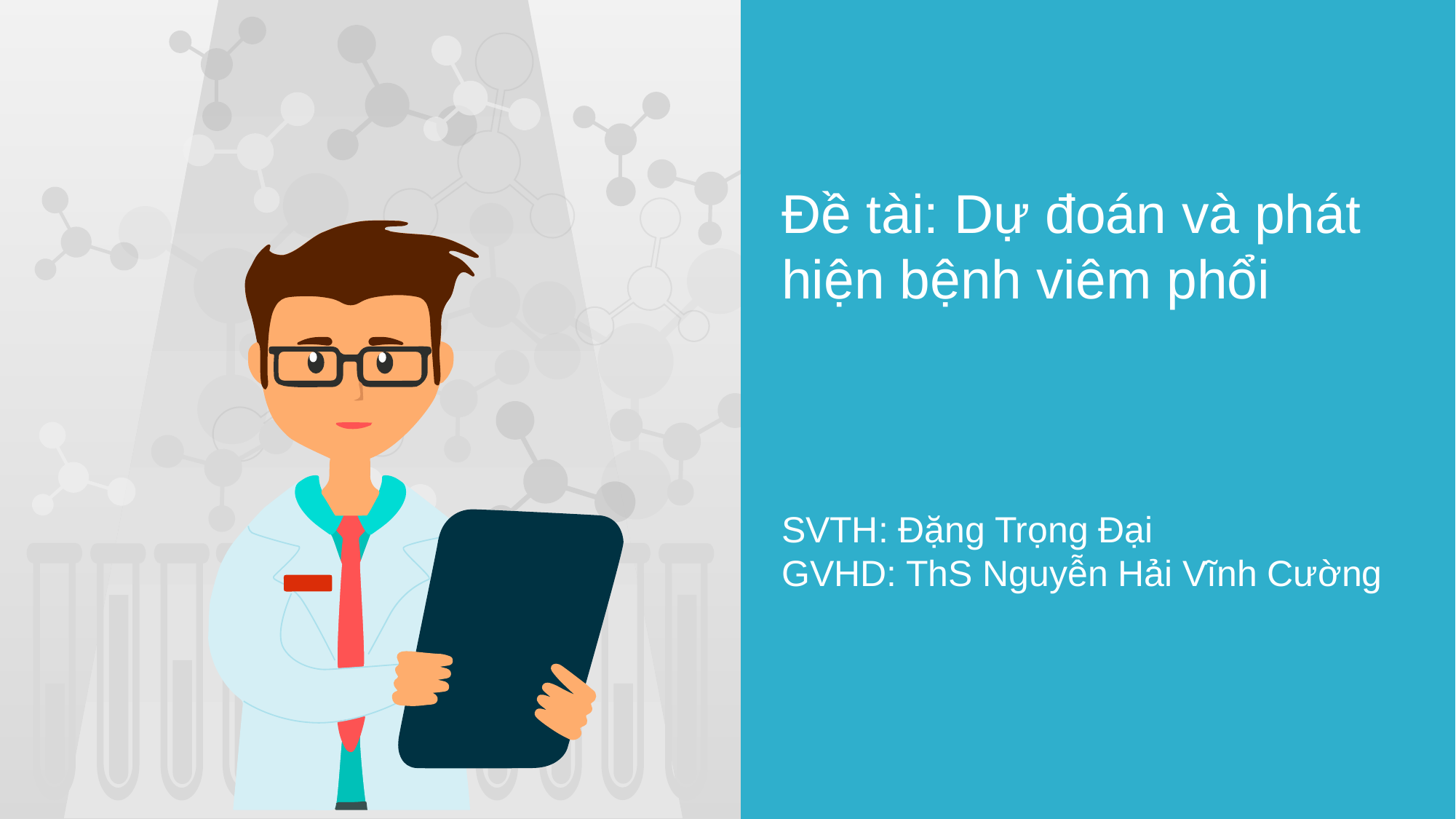

Đề tài: Dự đoán và phát hiện bệnh viêm phổi

SVTH: Đặng Trọng Đại
GVHD: ThS Nguyễn Hải Vĩnh Cường